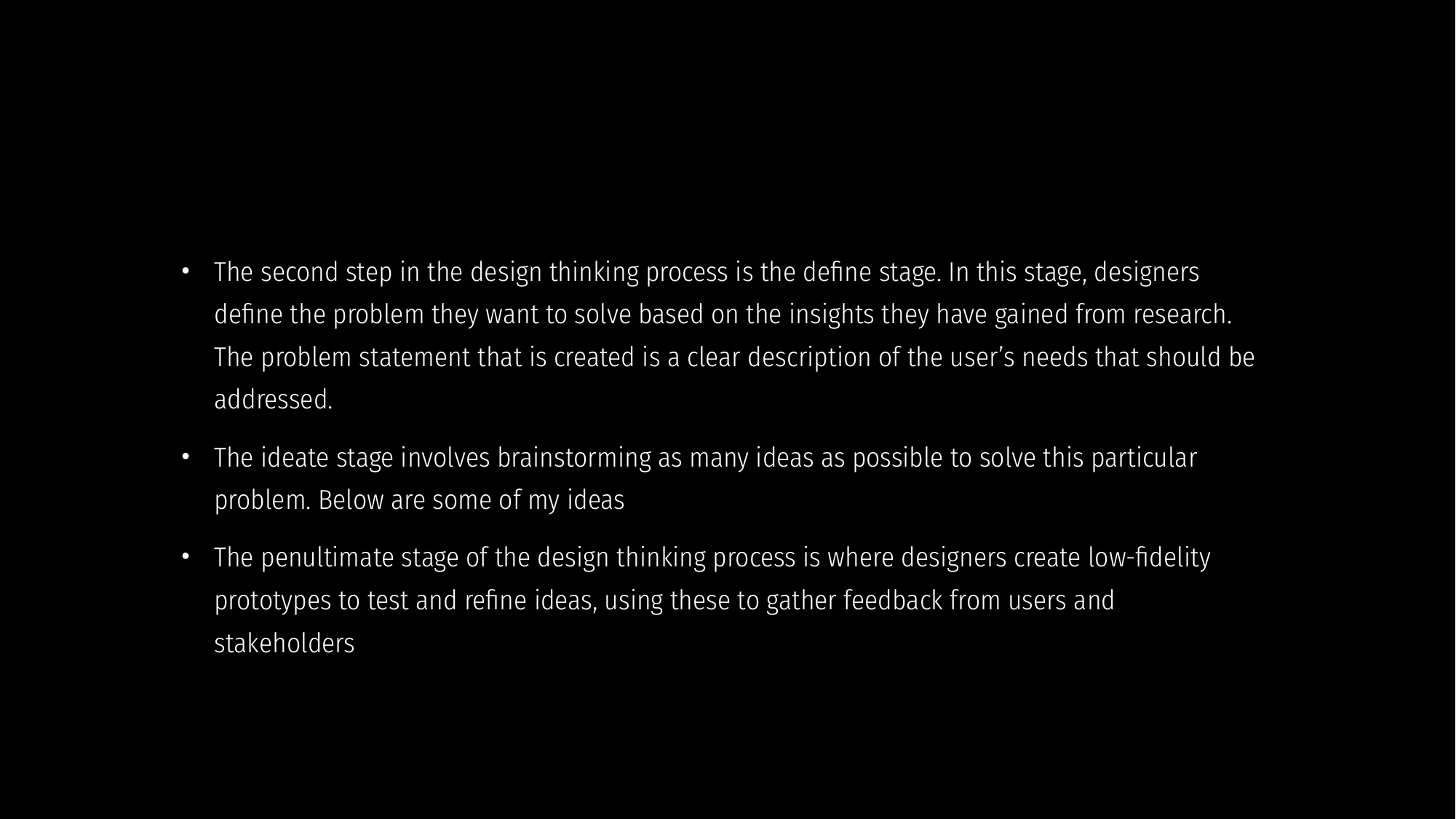

# .......
The second step in the design thinking process is the define stage. In this stage, designers define the problem they want to solve based on the insights they have gained from research. The problem statement that is created is a clear description of the user’s needs that should be addressed.
The ideate stage involves brainstorming as many ideas as possible to solve this particular problem. Below are some of my ideas
The penultimate stage of the design thinking process is where designers create low-fidelity prototypes to test and refine ideas, using these to gather feedback from users and stakeholders